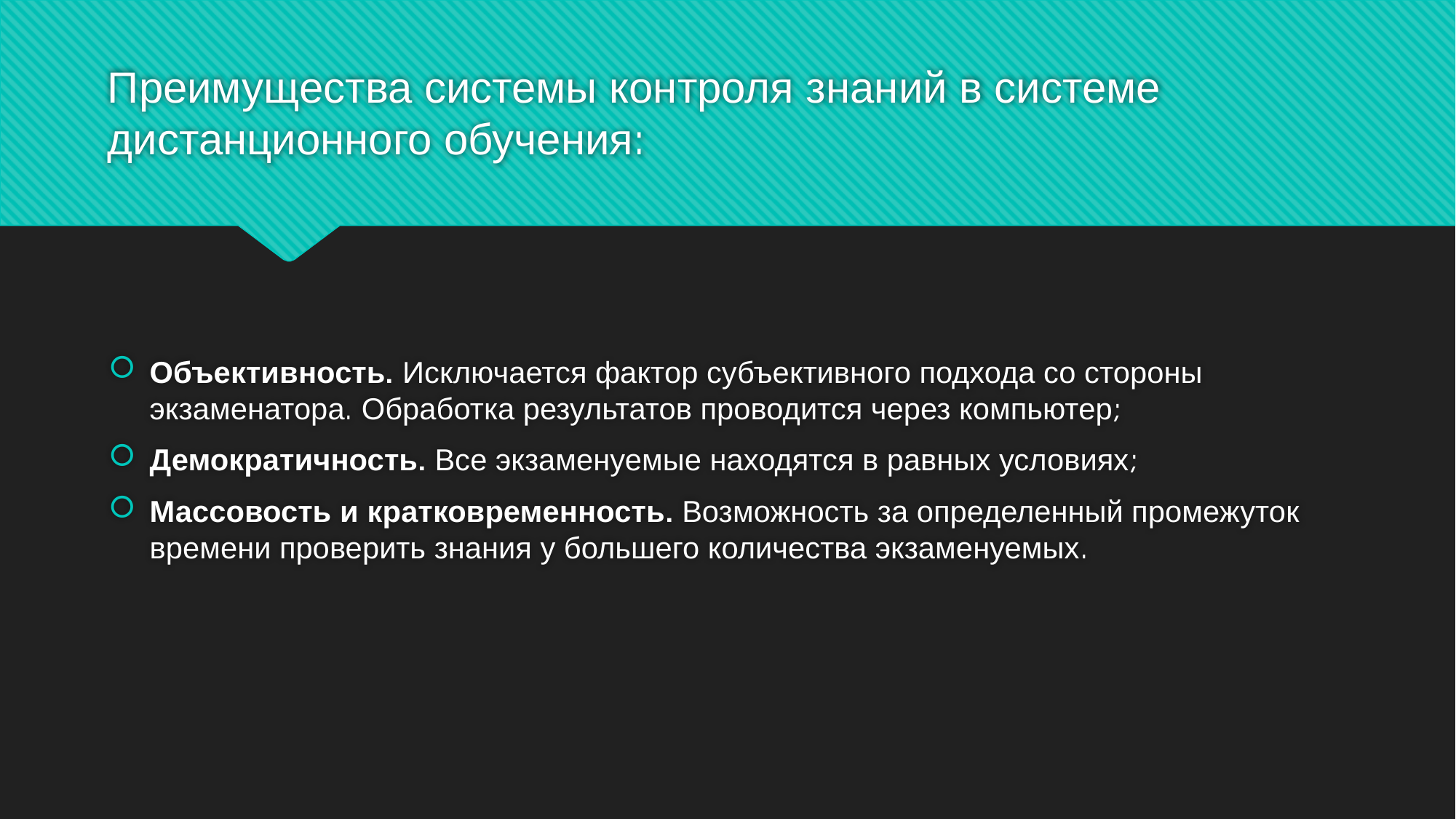

# Преимущества системы контроля знаний в системе дистанционного обучения:
Объективность. Исключается фактор субъективного подхода со стороны экзаменатора. Обработка результатов проводится через компьютер;
Демократичность. Все экзаменуемые находятся в равных условиях;
Массовость и кратковременность. Возможность за определенный промежуток времени проверить знания у большего количества экзаменуемых.